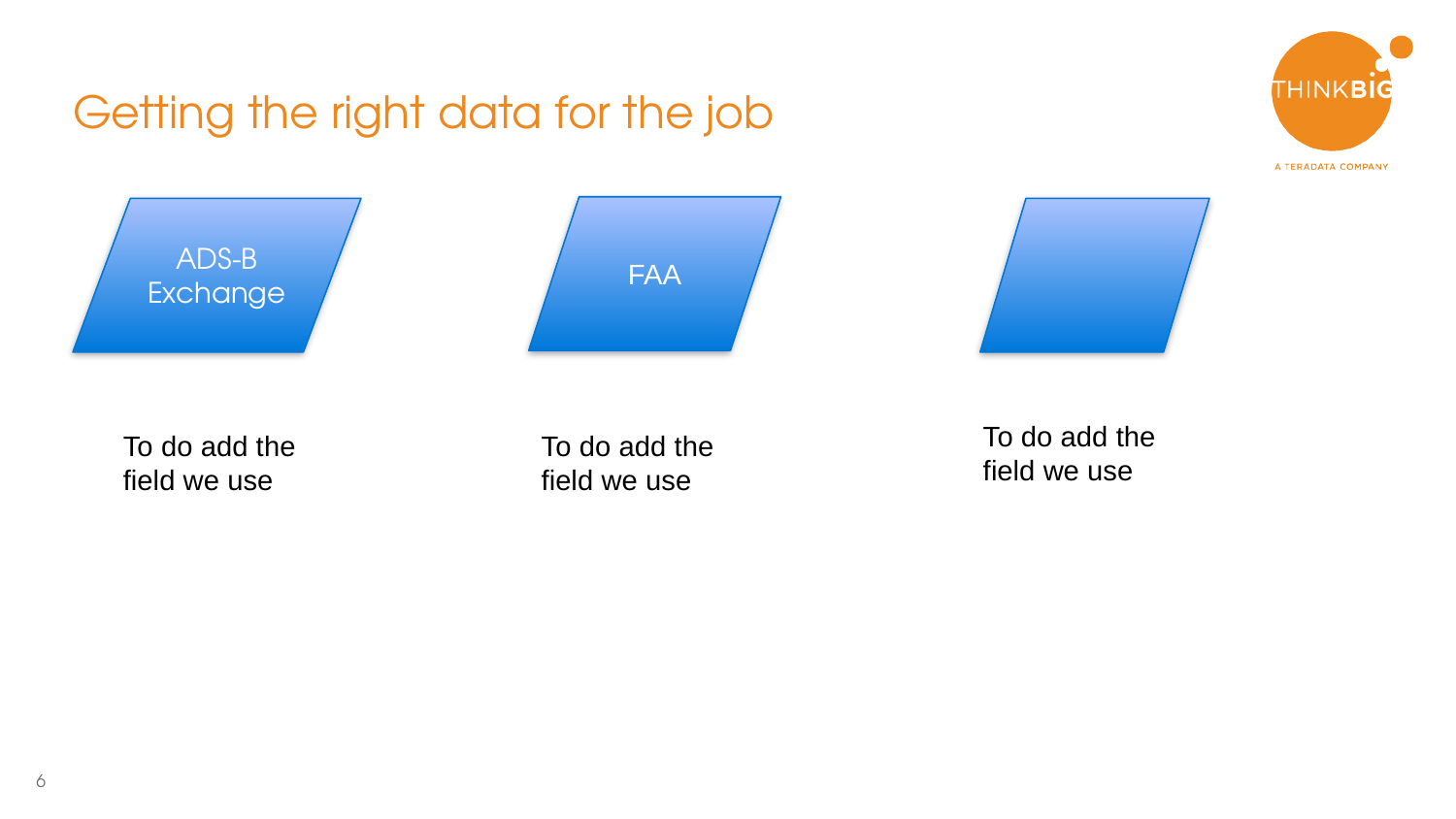

# Getting the right data for the job
FAA
ADS-B
Exchange

To do add the field we use
To do add the field we use
To do add the field we use